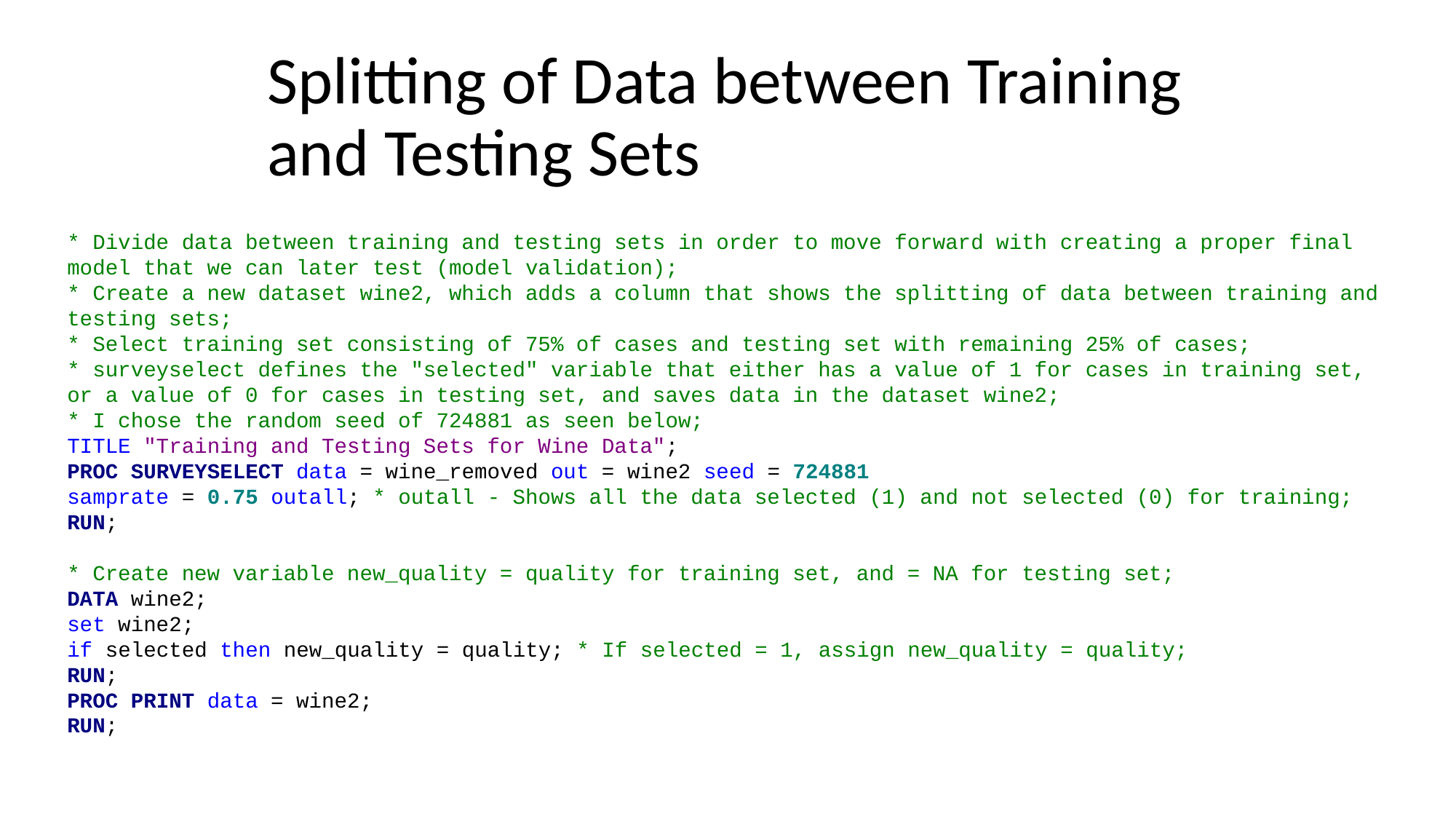

# Splitting of Data between Training and Testing Sets
* Divide data between training and testing sets in order to move forward with creating a proper final model that we can later test (model validation);
* Create a new dataset wine2, which adds a column that shows the splitting of data between training and testing sets;
* Select training set consisting of 75% of cases and testing set with remaining 25% of cases;
* surveyselect defines the "selected" variable that either has a value of 1 for cases in training set, or a value of 0 for cases in testing set, and saves data in the dataset wine2;
* I chose the random seed of 724881 as seen below;
TITLE "Training and Testing Sets for Wine Data";
PROC SURVEYSELECT data = wine_removed out = wine2 seed = 724881
samprate = 0.75 outall; * outall - Shows all the data selected (1) and not selected (0) for training;
RUN;

* Create new variable new_quality = quality for training set, and = NA for testing set;
DATA wine2;
set wine2;
if selected then new_quality = quality; * If selected = 1, assign new_quality = quality;
RUN;
PROC PRINT data = wine2;
RUN;